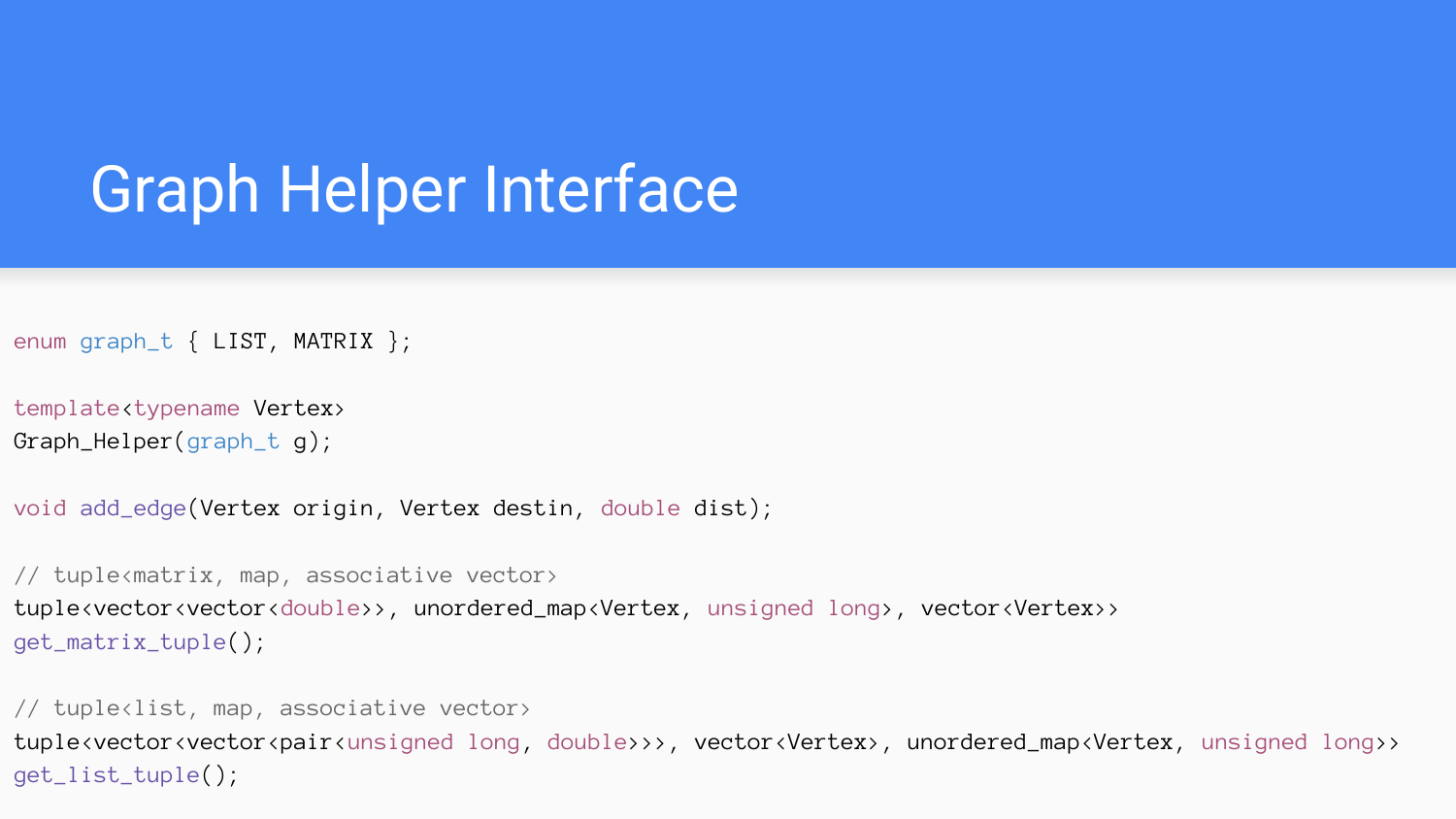

# Graph Helper Interface
enum graph_t { LIST, MATRIX };
template<typename Vertex>
Graph_Helper(graph_t g);
void add_edge(Vertex origin, Vertex destin, double dist);
// tuple<matrix, map, associative vector>
tuple<vector<vector<double>>, unordered_map<Vertex, unsigned long>, vector<Vertex>>
get_matrix_tuple();
// tuple<list, map, associative vector>
tuple<vector<vector<pair<unsigned long, double>>>, vector<Vertex>, unordered_map<Vertex, unsigned long>> get_list_tuple();